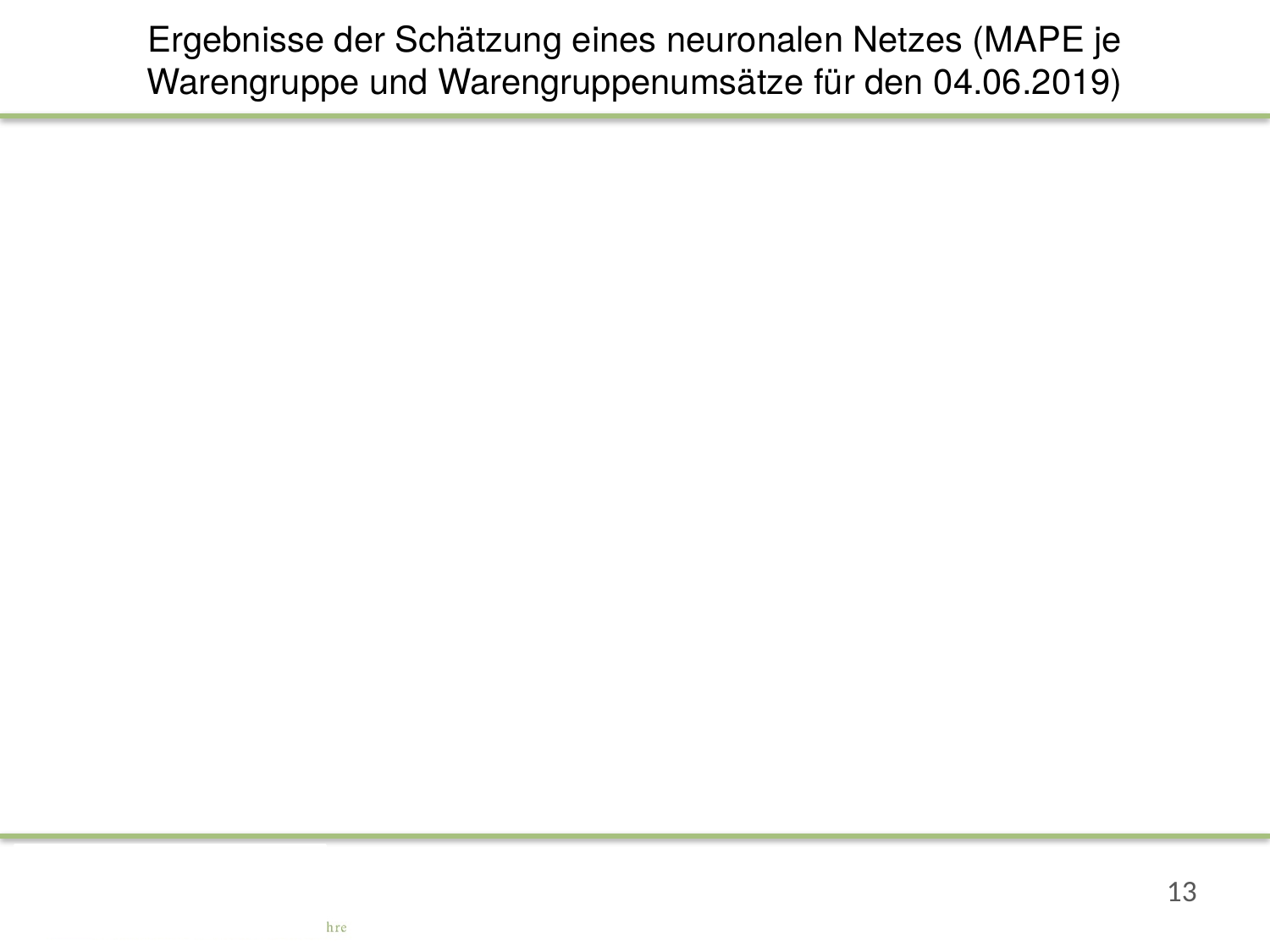

# Ergebnisse der Schätzung eines neuronalen Netzes (MAPE je Warengruppe und Warengruppenumsätze für den 04.06.2019)

13